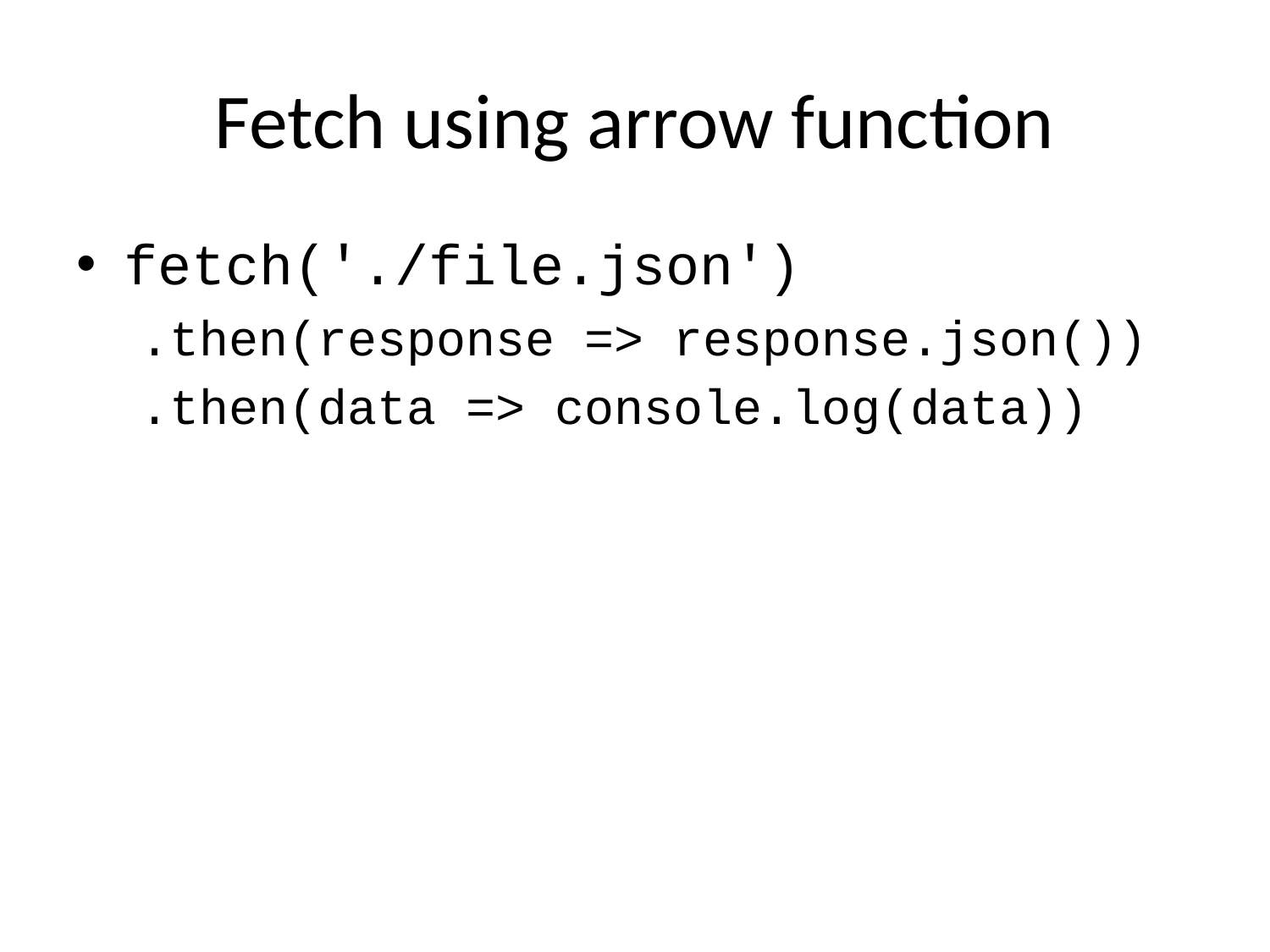

# Fetch using arrow function
fetch('./file.json')
.then(response => response.json())
.then(data => console.log(data))